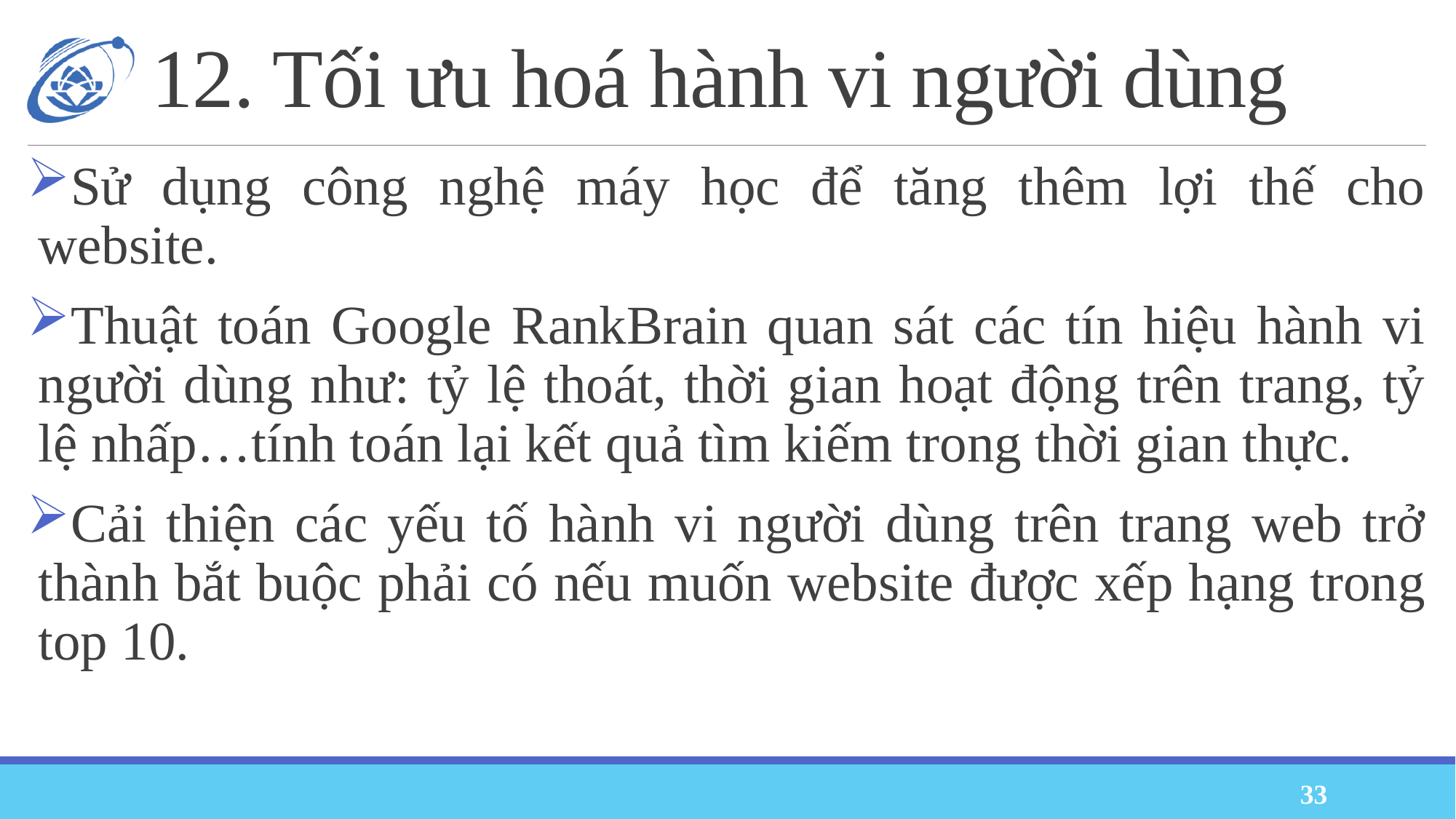

# 12. Tối ưu hoá hành vi người dùng
Sử dụng công nghệ máy học để tăng thêm lợi thế cho website.
Thuật toán Google RankBrain quan sát các tín hiệu hành vi người dùng như: tỷ lệ thoát, thời gian hoạt động trên trang, tỷ lệ nhấp…tính toán lại kết quả tìm kiếm trong thời gian thực.
Cải thiện các yếu tố hành vi người dùng trên trang web trở thành bắt buộc phải có nếu muốn website được xếp hạng trong top 10.
33